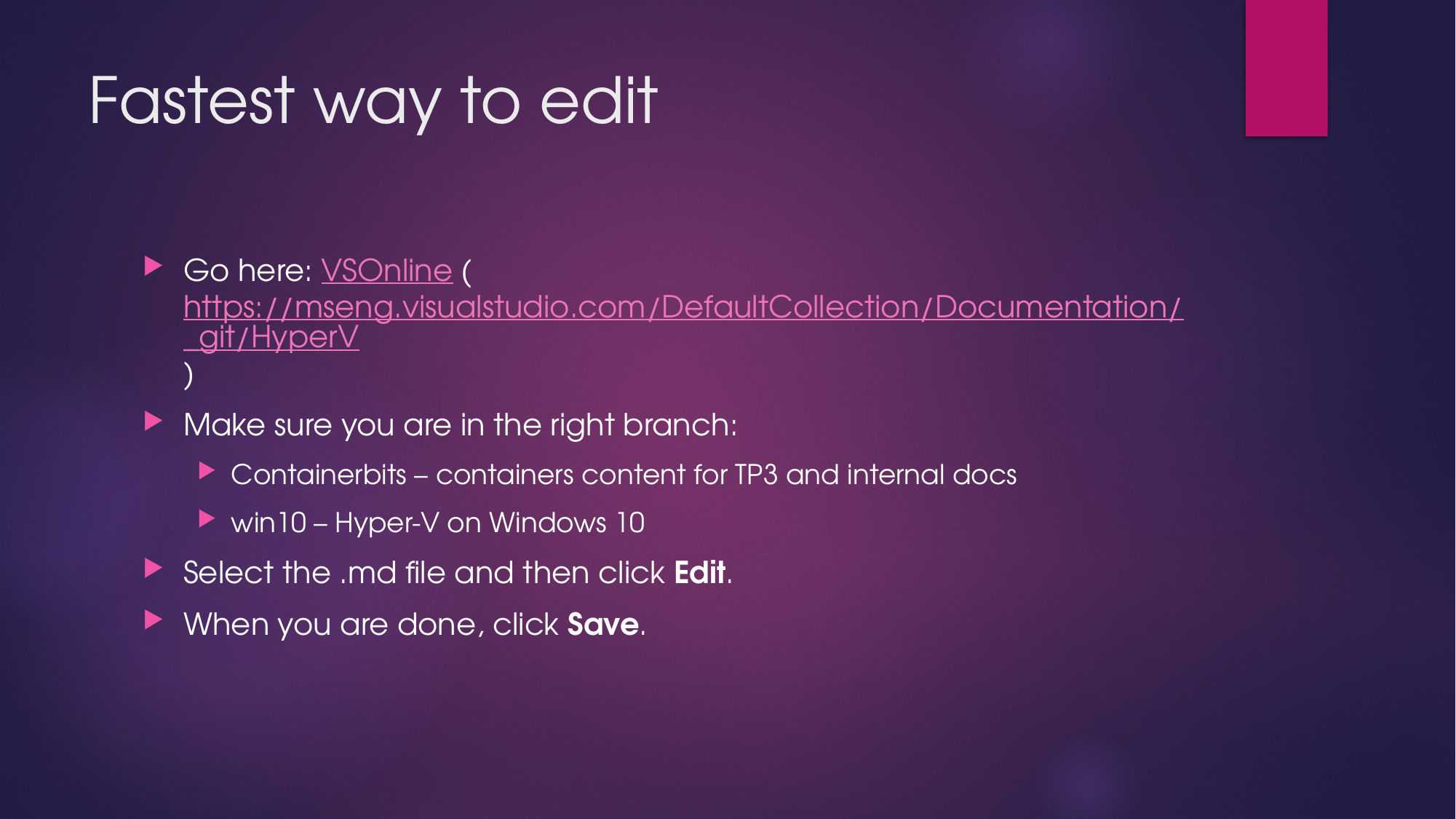

# Fastest way to edit
Go here: VSOnline (https://mseng.visualstudio.com/DefaultCollection/Documentation/_git/HyperV)
Make sure you are in the right branch:
Containerbits – containers content for TP3 and internal docs
win10 – Hyper-V on Windows 10
Select the .md file and then click Edit.
When you are done, click Save.